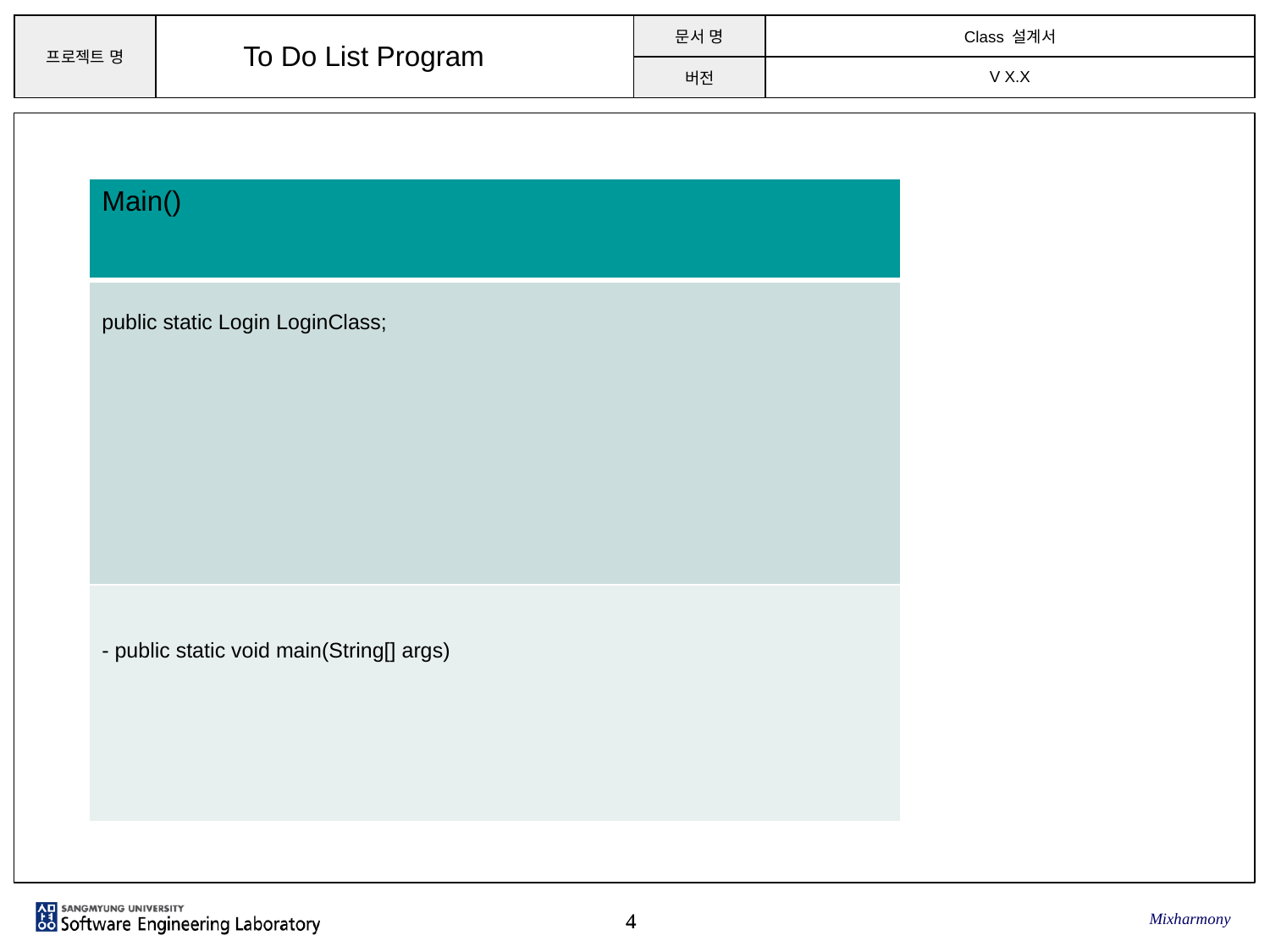

To Do List Program
| Main() |
| --- |
| public static Login LoginClass; |
| - public static void main(String[] args) |

Mixharmony